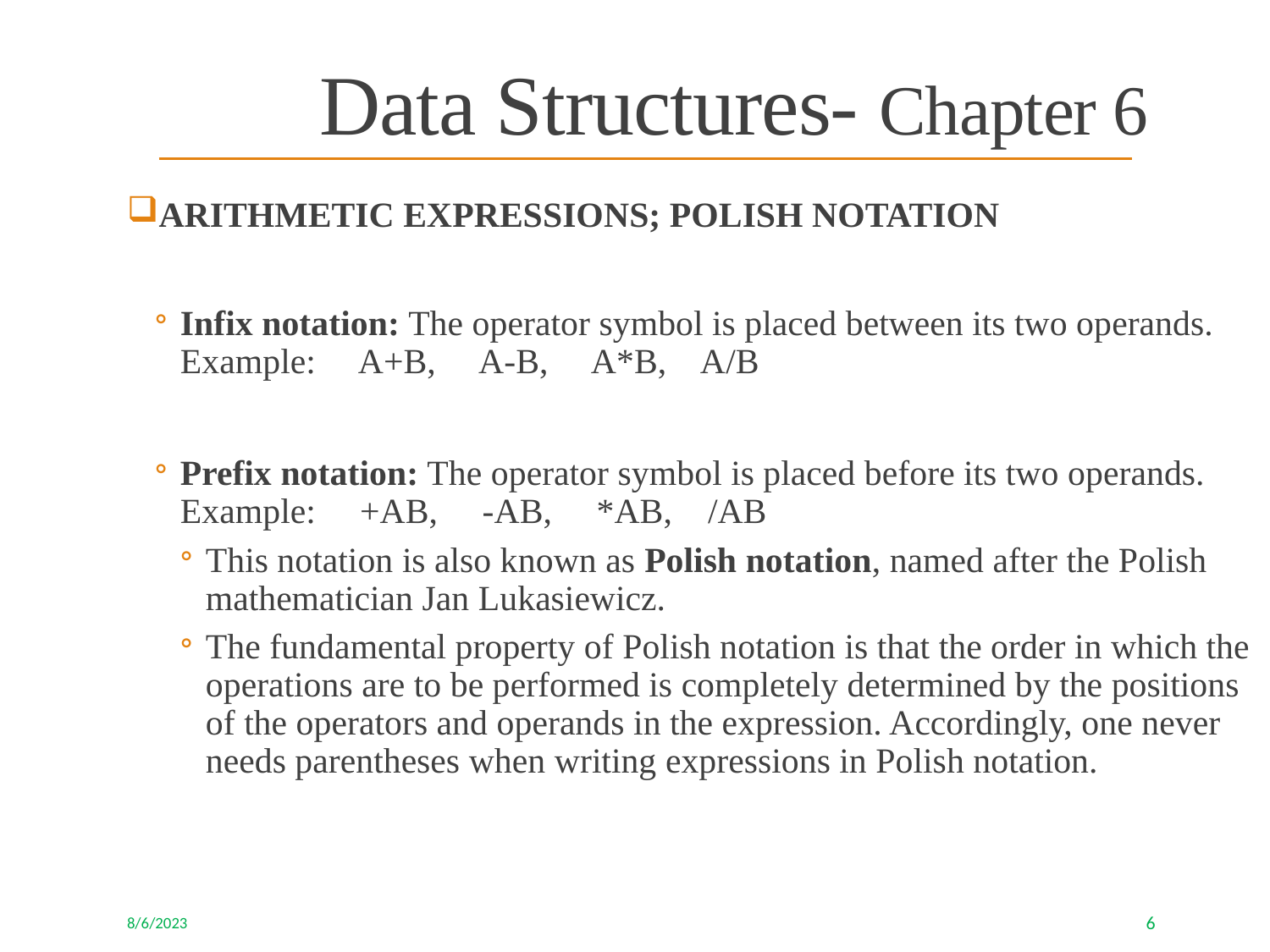

Data Structures- Chapter 6
ARITHMETIC EXPRESSIONS; POLISH NOTATION

Infix notation: The operator symbol is placed between its two operands. Example:     A+B,     A-B,     A*B,    A/B

Prefix notation: The operator symbol is placed before its two operands. Example:     +AB,     -AB,     *AB,    /AB
This notation is also known as Polish notation, named after the Polish mathematician Jan Lukasiewicz.
The fundamental property of Polish notation is that the order in which the operations are to be performed is completely determined by the positions of the operators and operands in the expression. Accordingly, one never needs parentheses when writing expressions in Polish notation.
8/6/2023
6